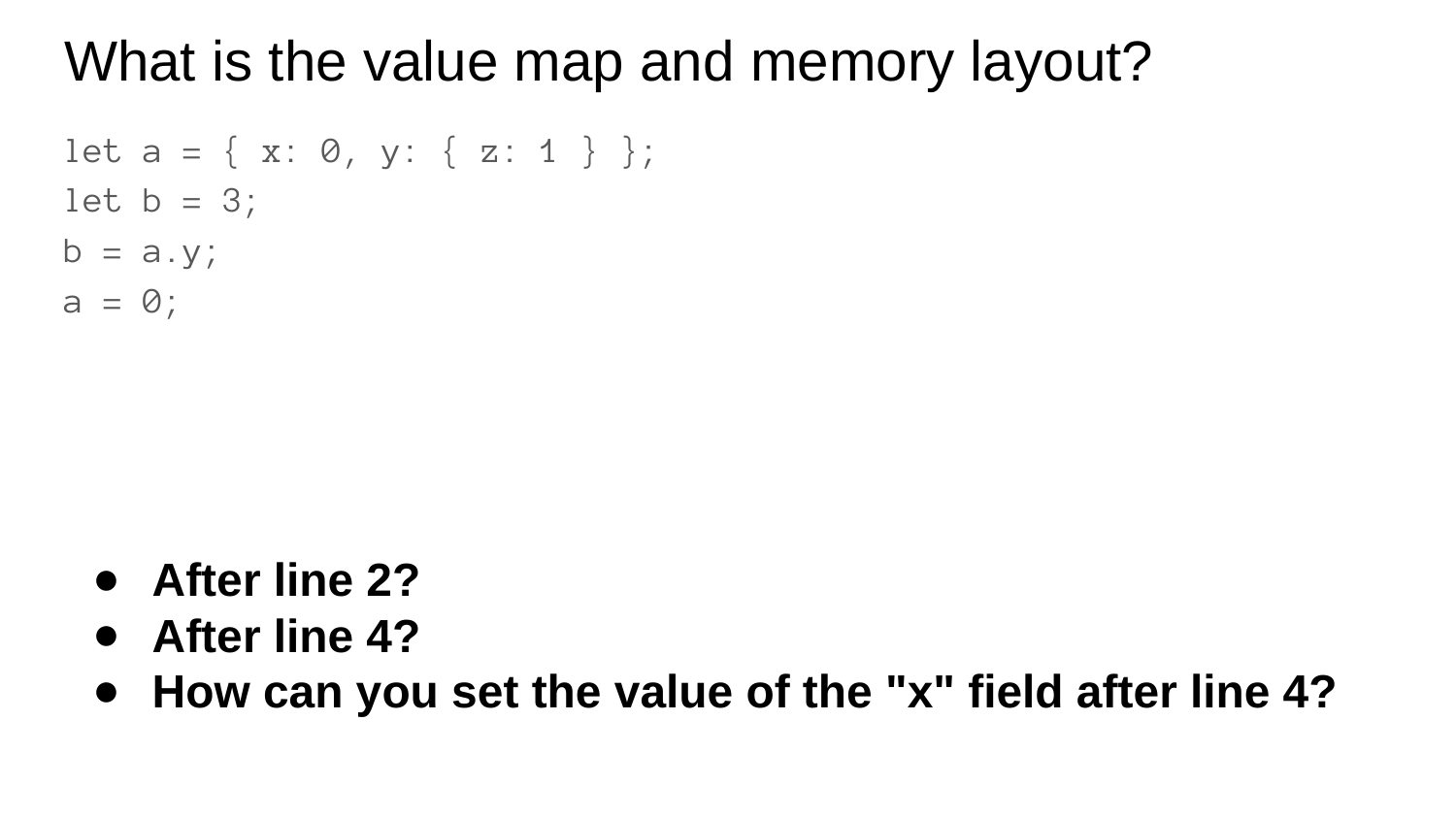

# What is the value map and memory layout?
let a = { x: 0, y: { z: 1 } };
let b = 3;
b = a.y;
a = 0;
After line 2?
After line 4?
How can you set the value of the "x" field after line 4?